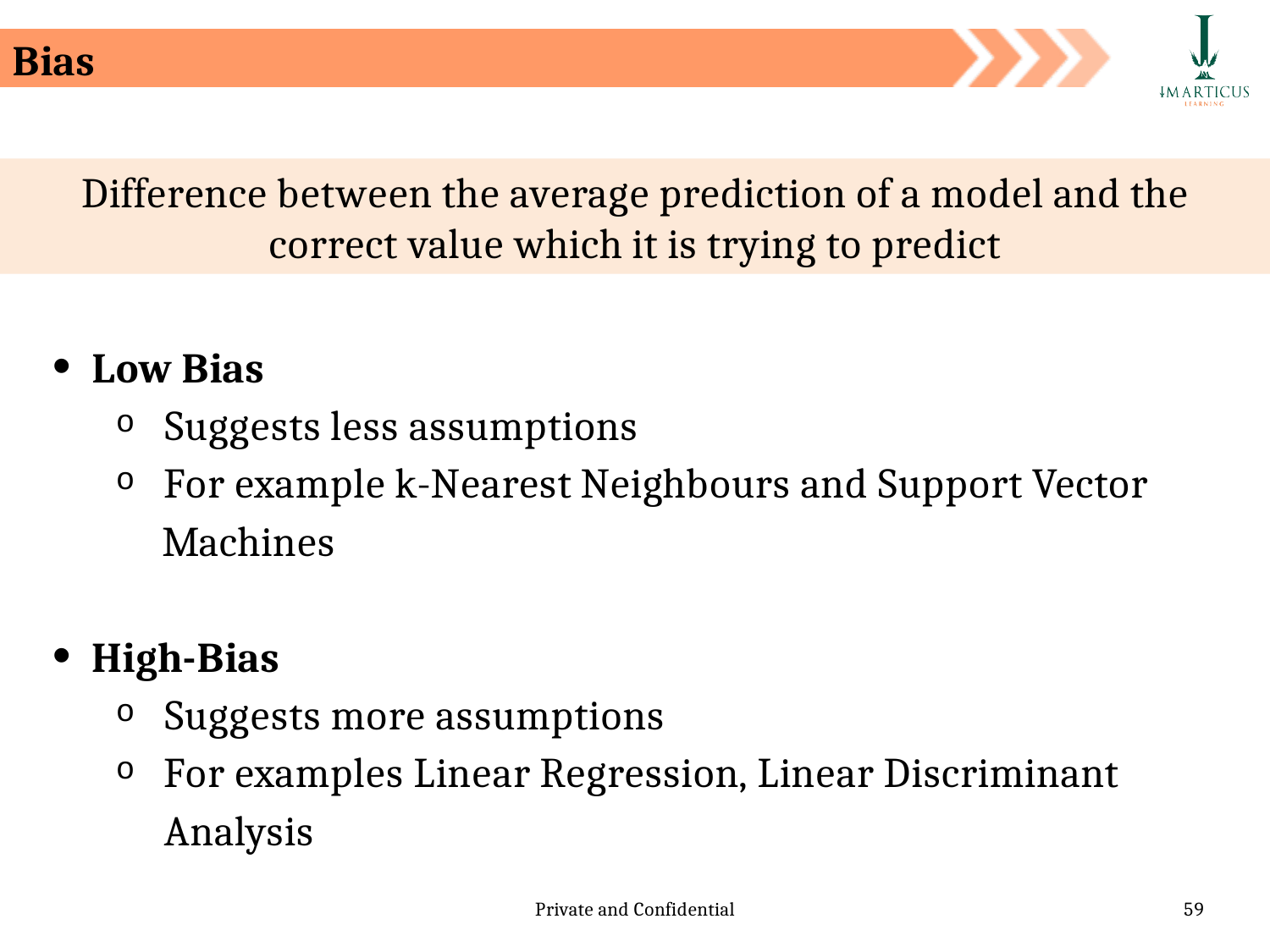

Bias
Difference between the average prediction of a model and the correct value which it is trying to predict
Low Bias
Suggests less assumptions
For example k-Nearest Neighbours and Support Vector Machines

High-Bias
Suggests more assumptions
For examples Linear Regression, Linear Discriminant Analysis